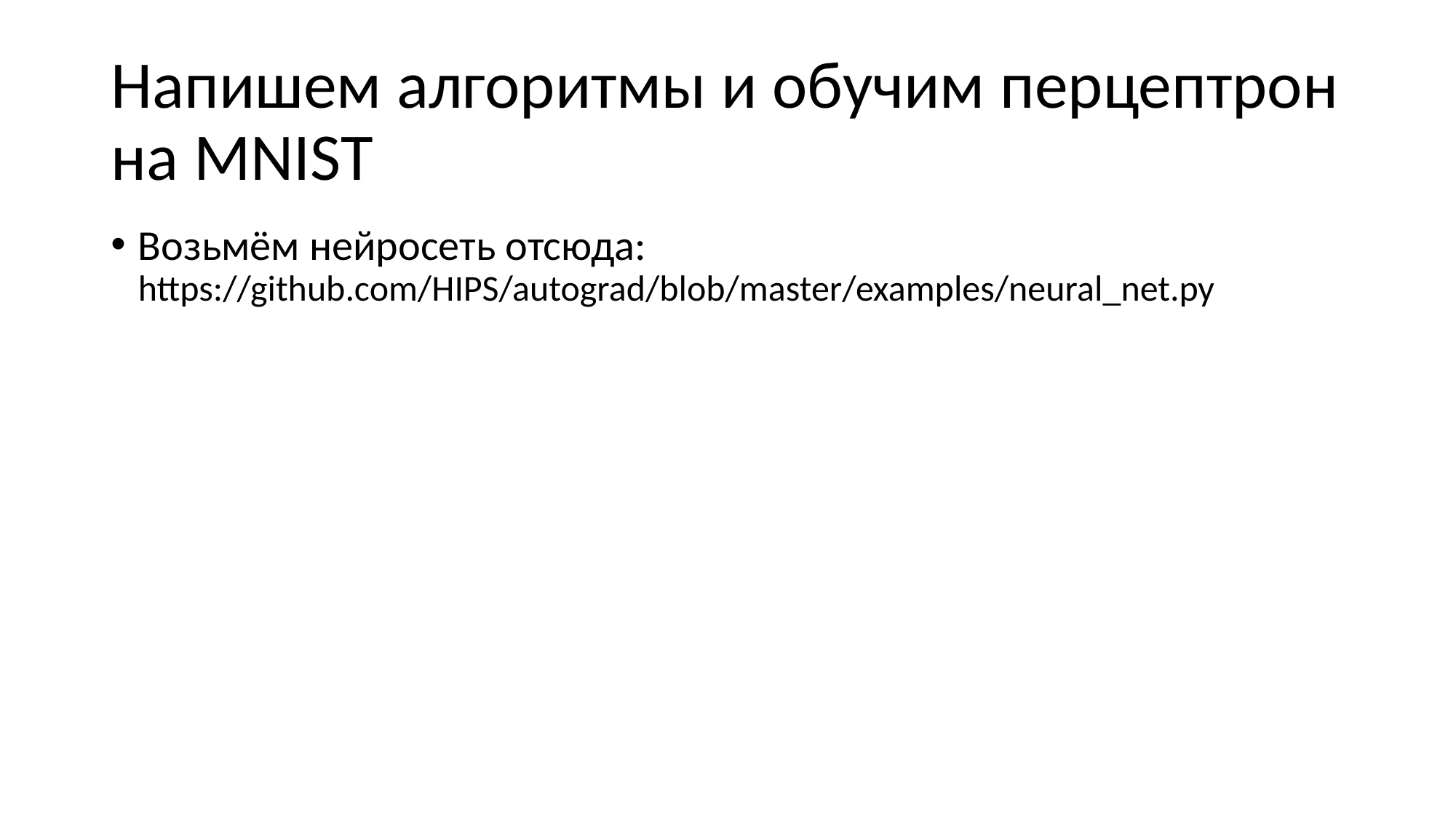

# Напишем алгоритмы и обучим перцептрон на MNIST
Возьмём нейросеть отсюда: https://github.com/HIPS/autograd/blob/master/examples/neural_net.py